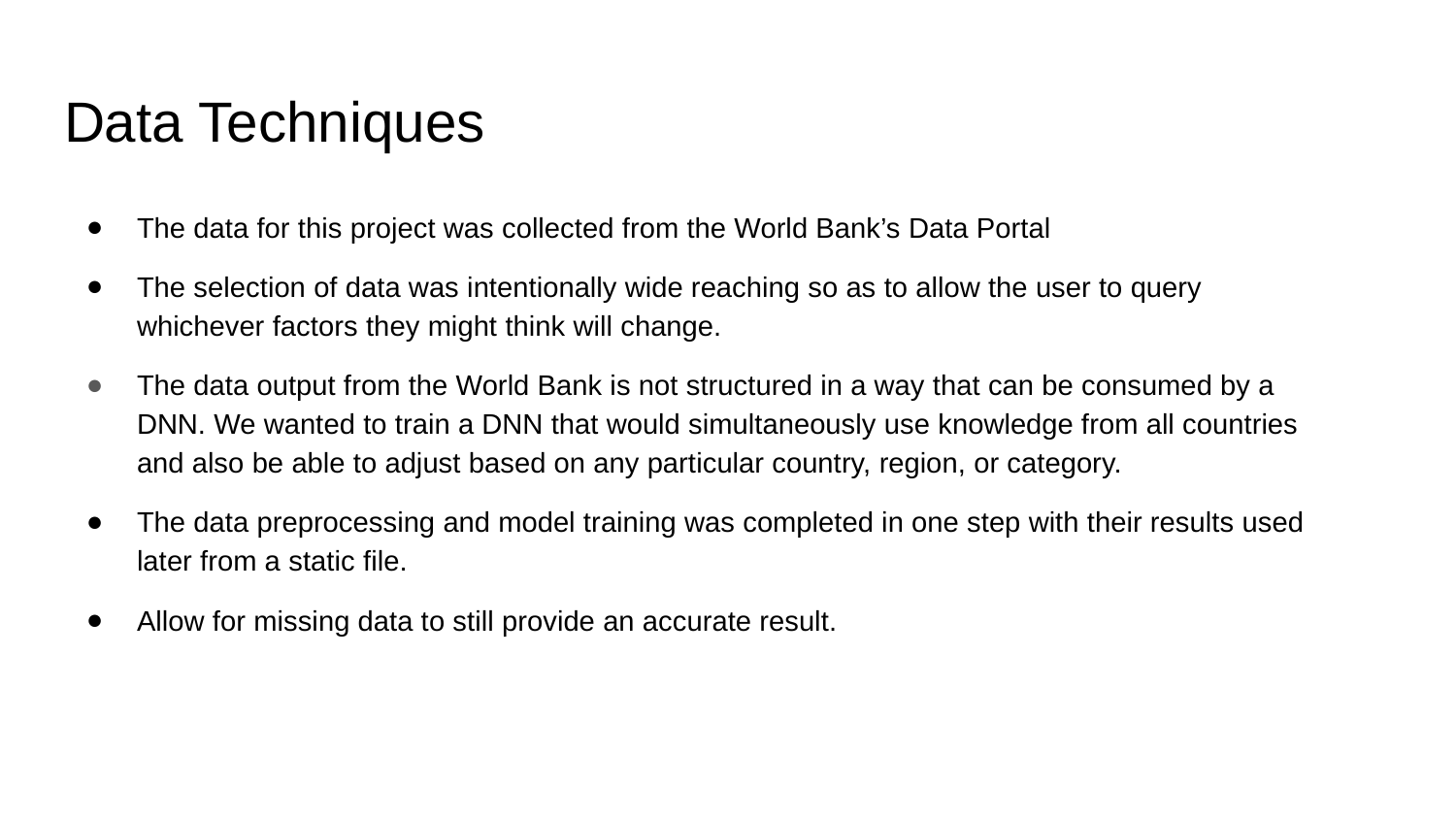

# Data Techniques
The data for this project was collected from the World Bank’s Data Portal
The selection of data was intentionally wide reaching so as to allow the user to query whichever factors they might think will change.
The data output from the World Bank is not structured in a way that can be consumed by a DNN. We wanted to train a DNN that would simultaneously use knowledge from all countries and also be able to adjust based on any particular country, region, or category.
The data preprocessing and model training was completed in one step with their results used later from a static file.
Allow for missing data to still provide an accurate result.